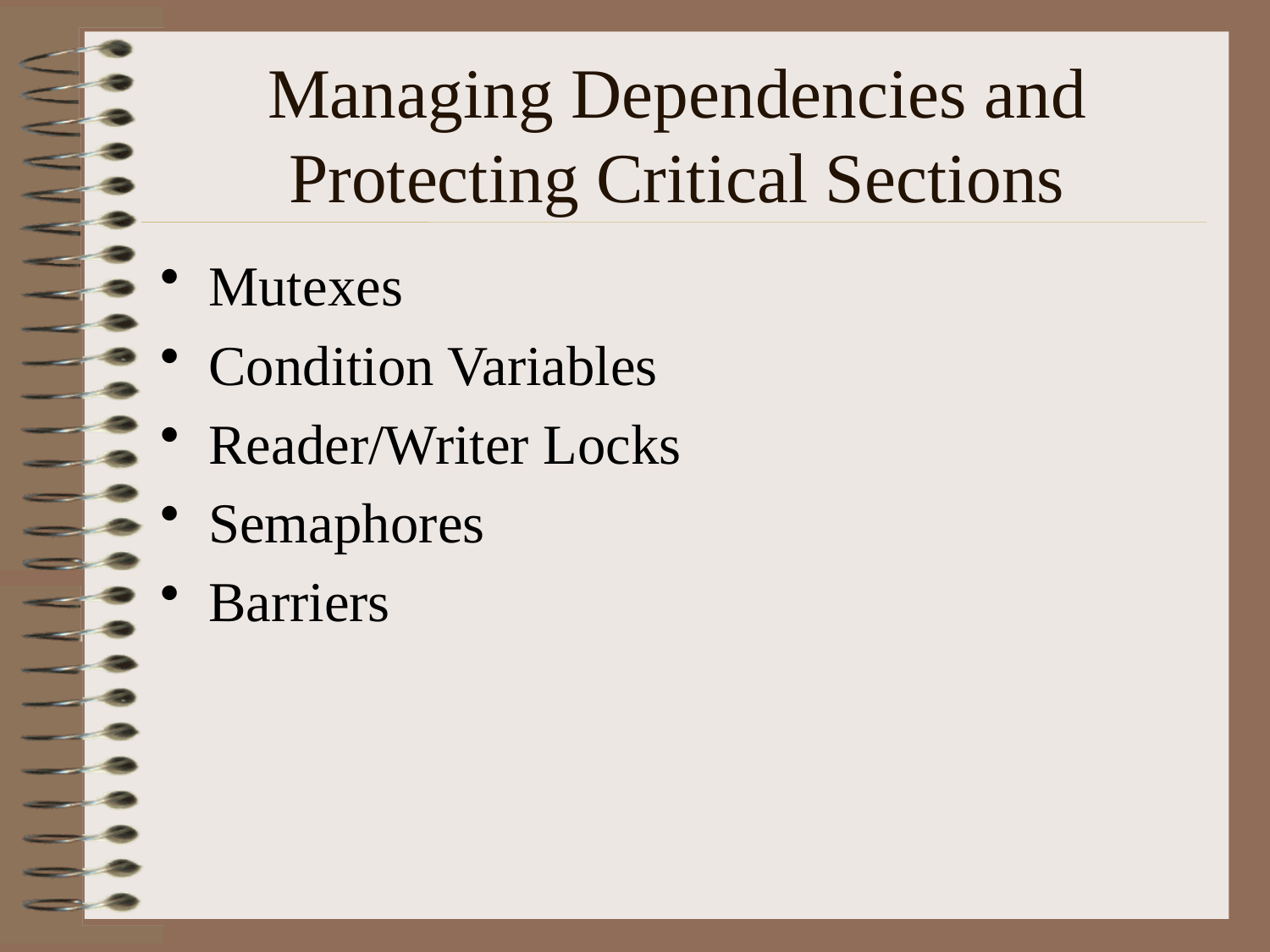

# Managing Dependencies and Protecting Critical Sections
Mutexes
Condition Variables
Reader/Writer Locks
Semaphores
Barriers